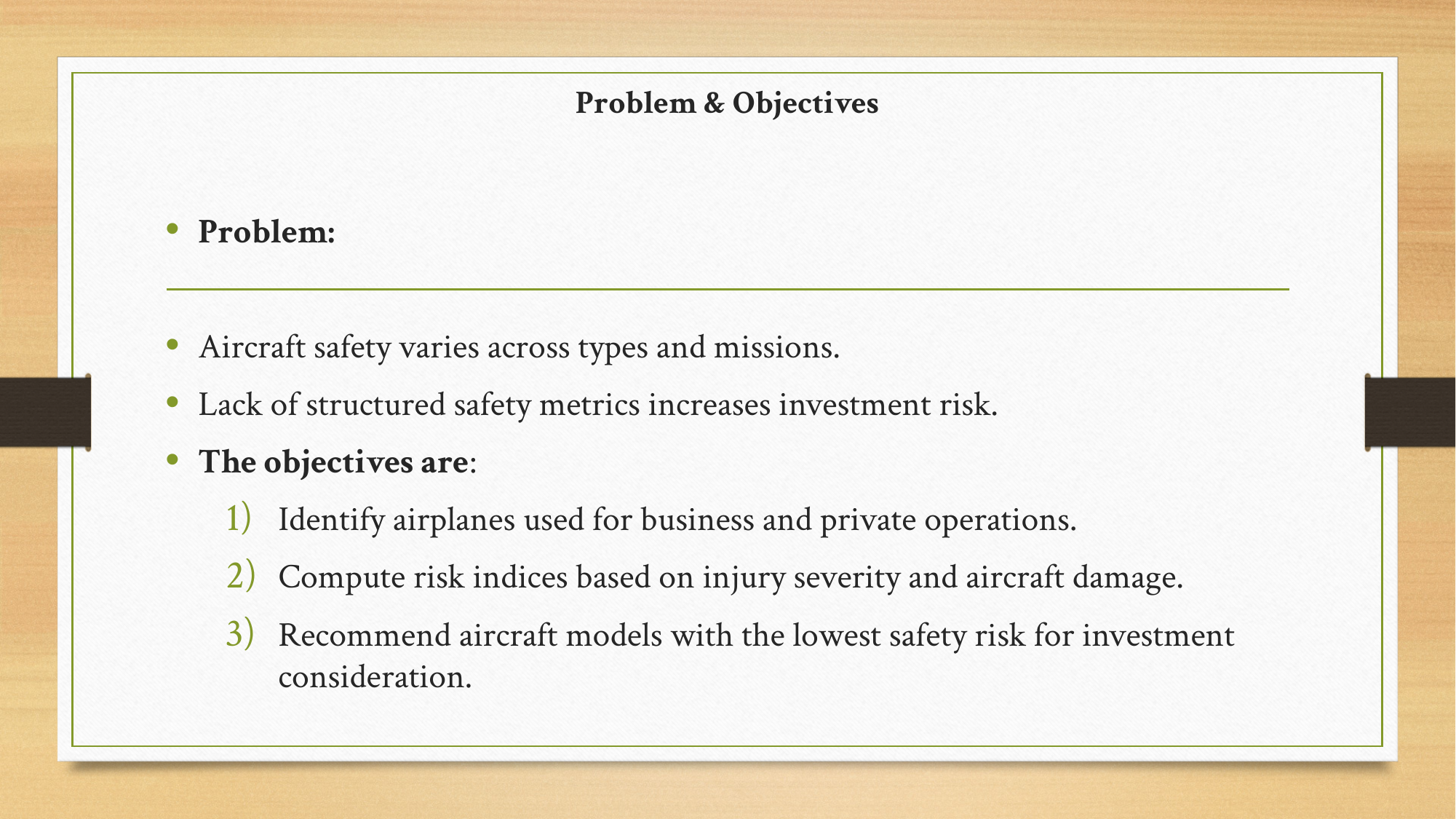

# Problem & Objectives
Problem:

Aircraft safety varies across types and missions.
Lack of structured safety metrics increases investment risk.
The objectives are:
Identify airplanes used for business and private operations.
Compute risk indices based on injury severity and aircraft damage.
Recommend aircraft models with the lowest safety risk for investment consideration.